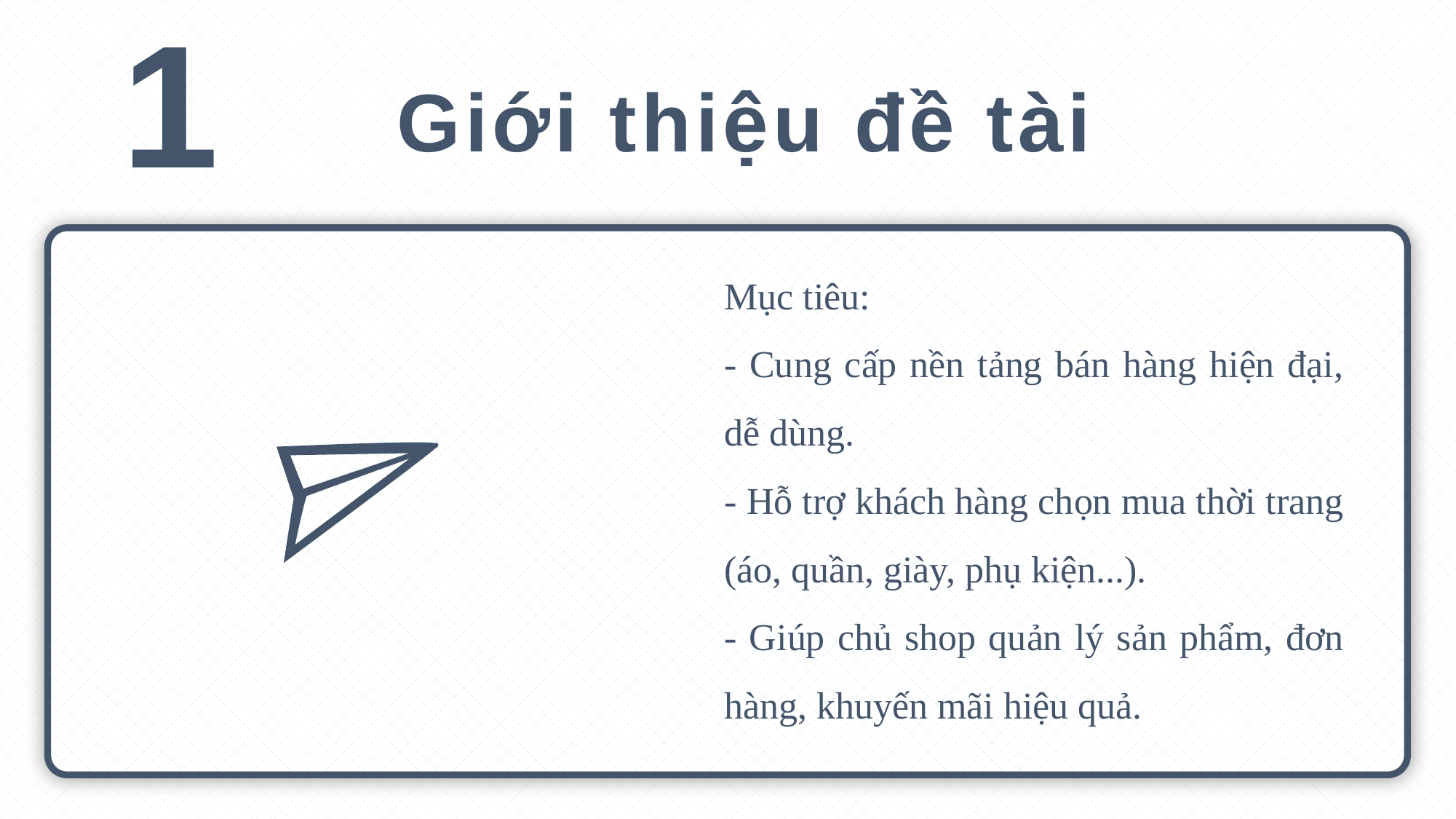

1
Giới thiệu đề tài

Mục tiêu:
- Cung cấp nền tảng bán hàng hiện đại, dễ dùng.
- Hỗ trợ khách hàng chọn mua thời trang (áo, quần, giày, phụ kiện...).
- Giúp chủ shop quản lý sản phẩm, đơn hàng, khuyến mãi hiệu quả.